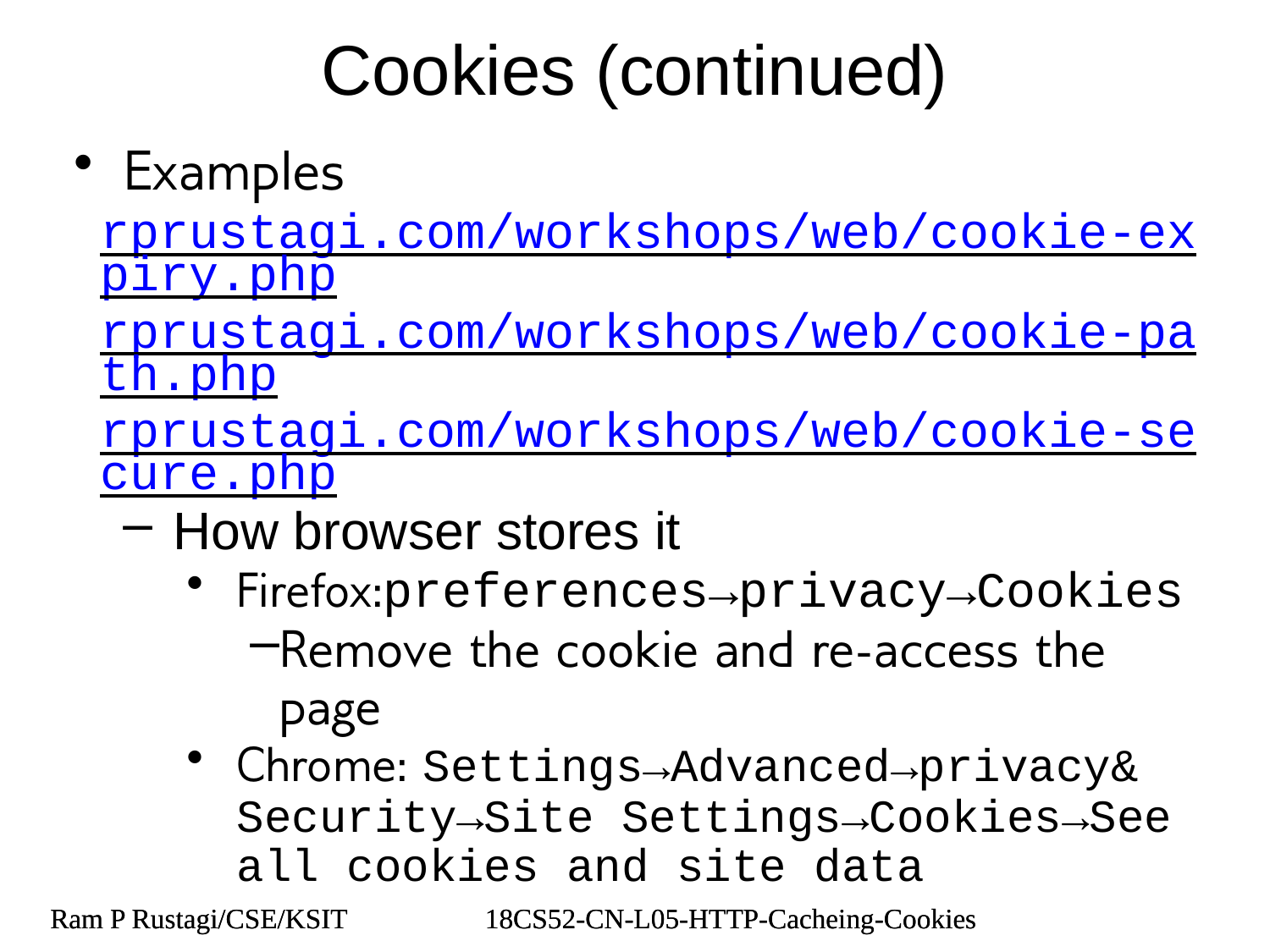

# Cookies (continued)
Examples
rprustagi.com/workshops/web/cookie-expiry.php
rprustagi.com/workshops/web/cookie-path.php
rprustagi.com/workshops/web/cookie-secure.php
How browser stores it
Firefox:preferences→privacy→Cookies
Remove the cookie and re-access the page
Chrome: Settings→Advanced→privacy& Security→Site Settings→Cookies→See all cookies and site data
16
Ram P Rustagi/CSE/KSIT
18CS52-CN-L05-HTTP-Cacheing-Cookies